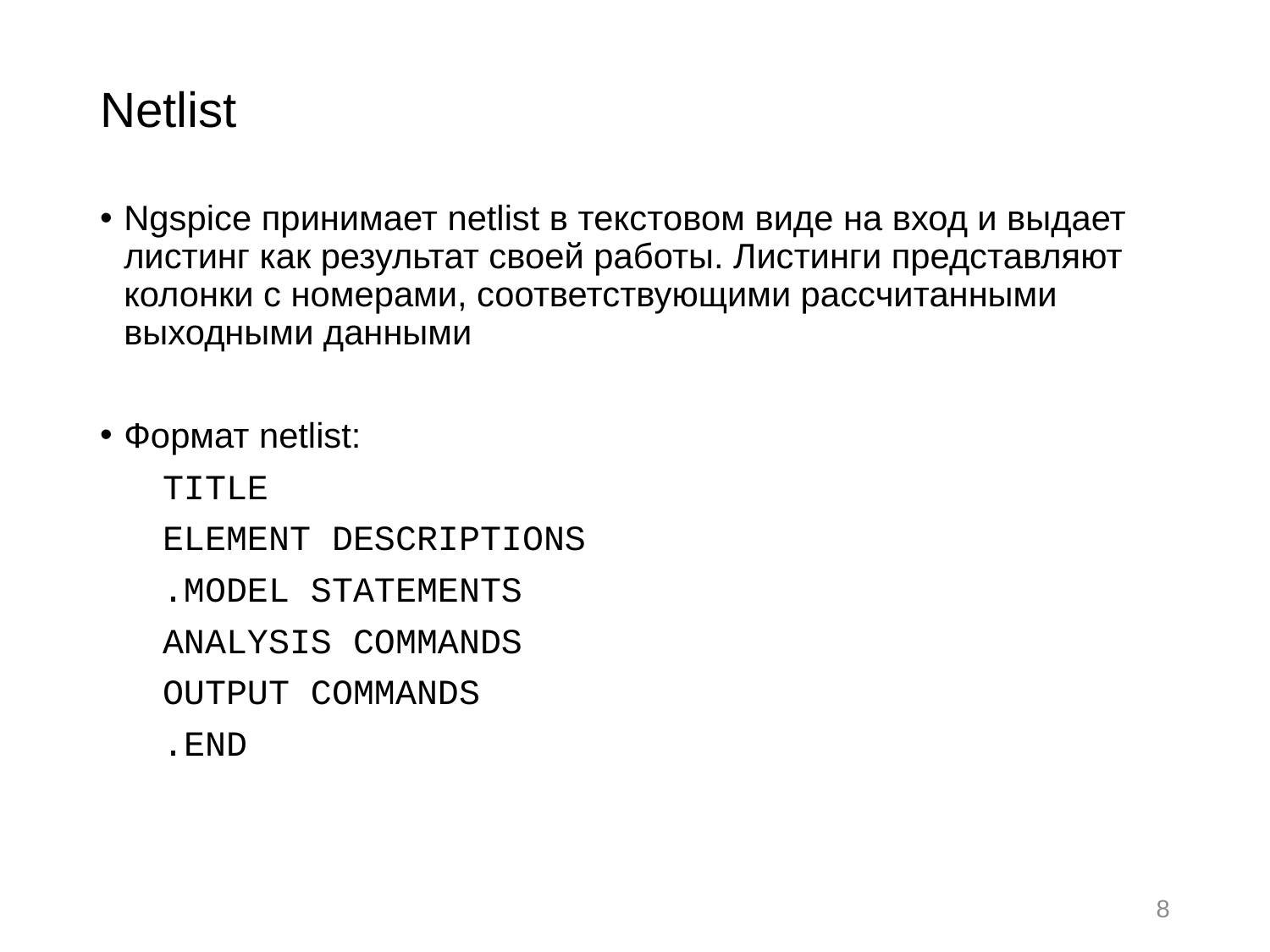

# Netlist
Ngspice принимает netlist в текстовом виде на вход и выдает листинг как результат своей работы. Листинги представляют колонки с номерами, соответствующими рассчитанными выходными данными

Формат netlist:
TITLE
ELEMENT DESCRIPTIONS
.MODEL STATEMENTS
ANALYSIS COMMANDS
OUTPUT COMMANDS
.END
8